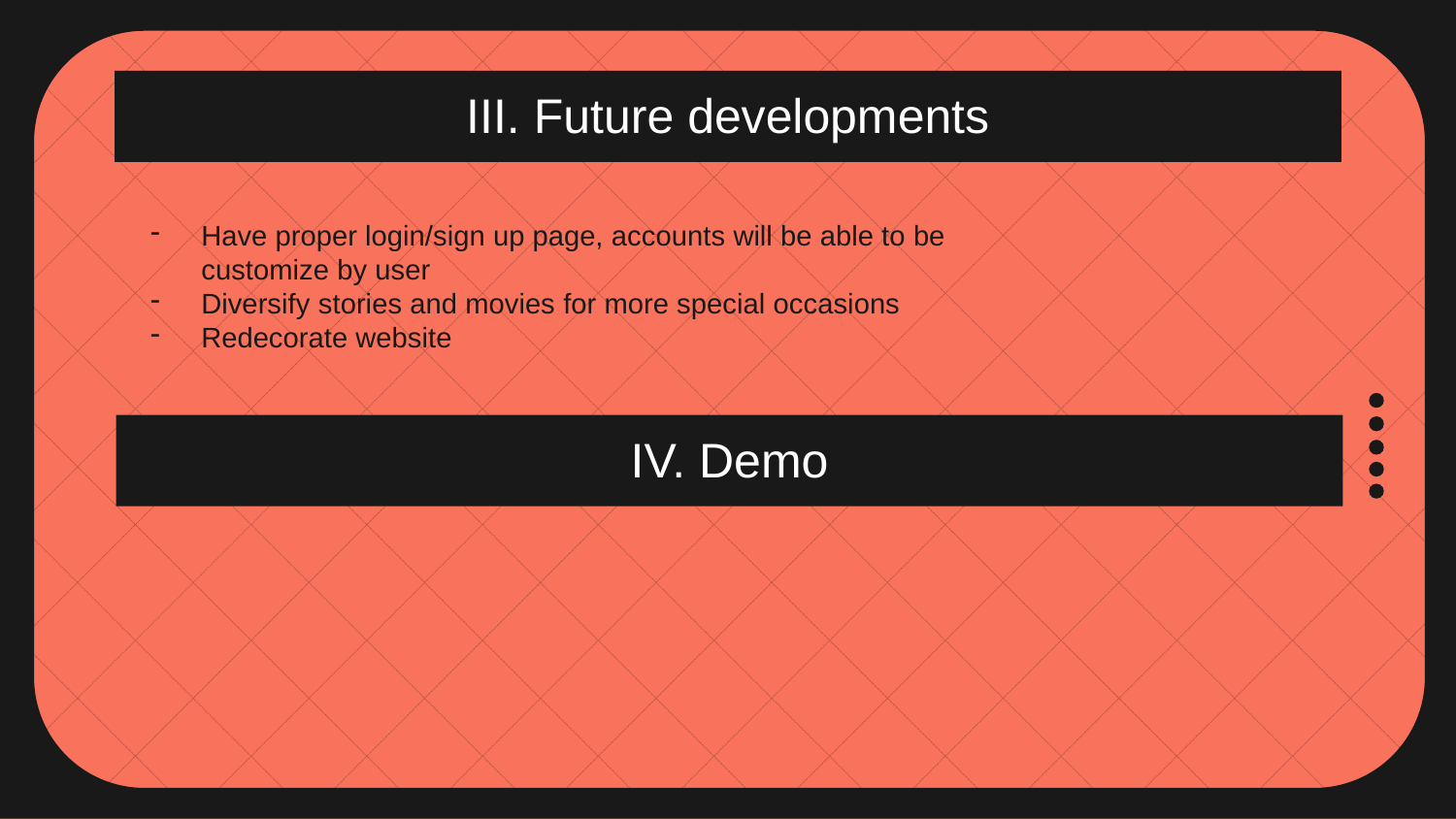

# III. Future developments
Have proper login/sign up page, accounts will be able to be customize by user
Diversify stories and movies for more special occasions
Redecorate website
IV. Demo